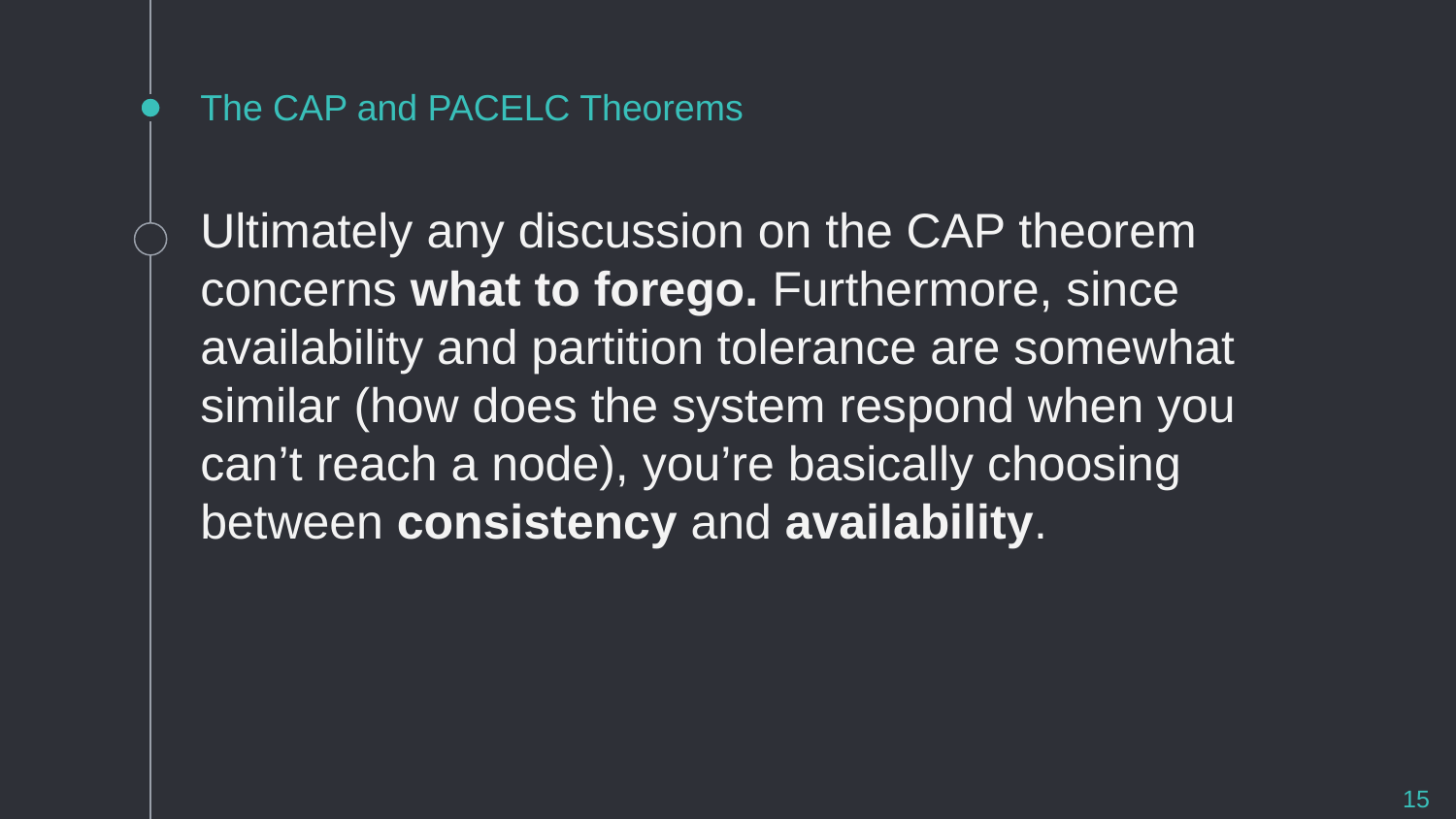

# The CAP and PACELC Theorems
Ultimately any discussion on the CAP theorem concerns what to forego. Furthermore, since availability and partition tolerance are somewhat similar (how does the system respond when you can’t reach a node), you’re basically choosing between consistency and availability.
15